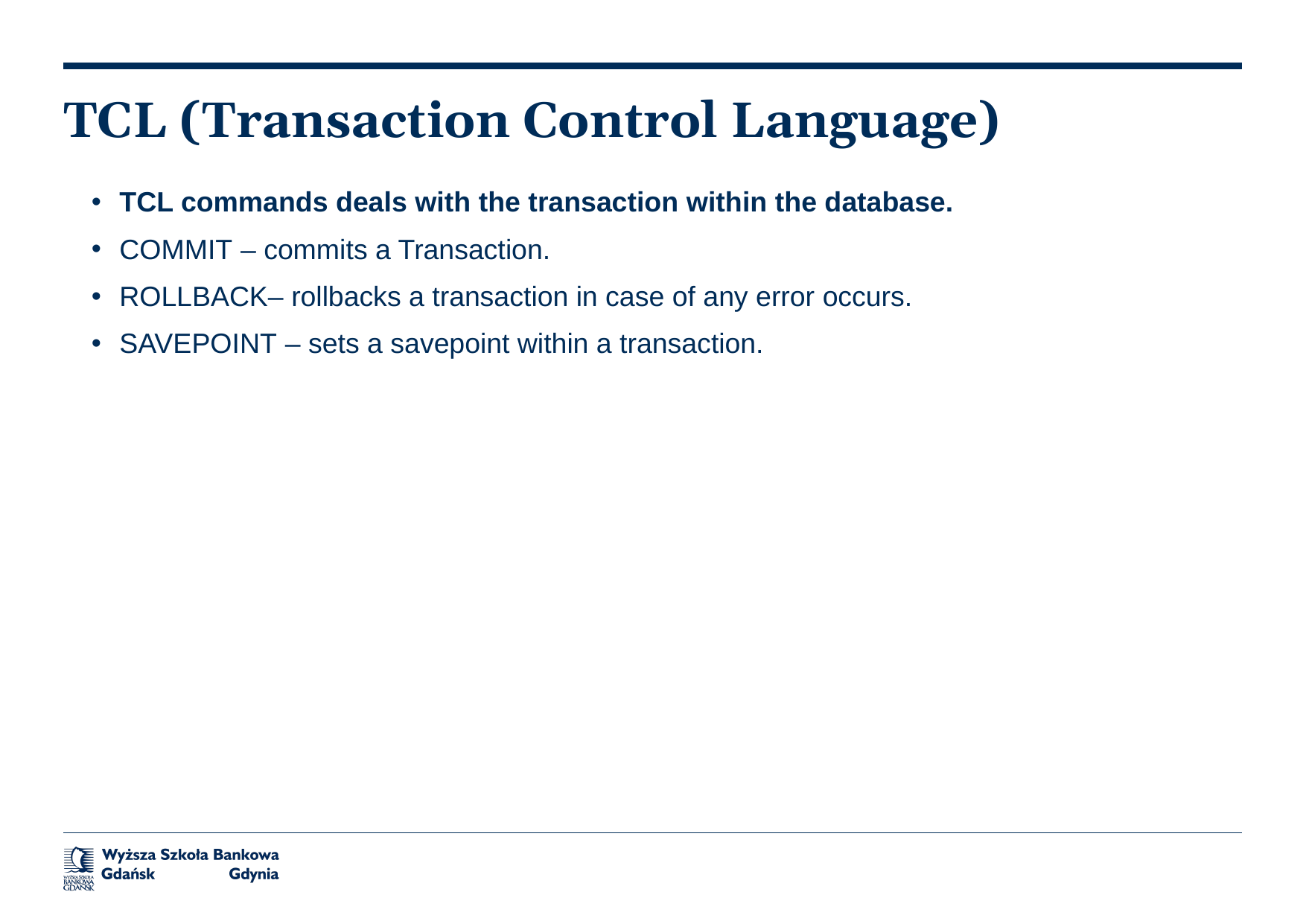

# TCL (Transaction Control Language)
TCL commands deals with the transaction within the database.
COMMIT – commits a Transaction.
ROLLBACK– rollbacks a transaction in case of any error occurs.
SAVEPOINT – sets a savepoint within a transaction.